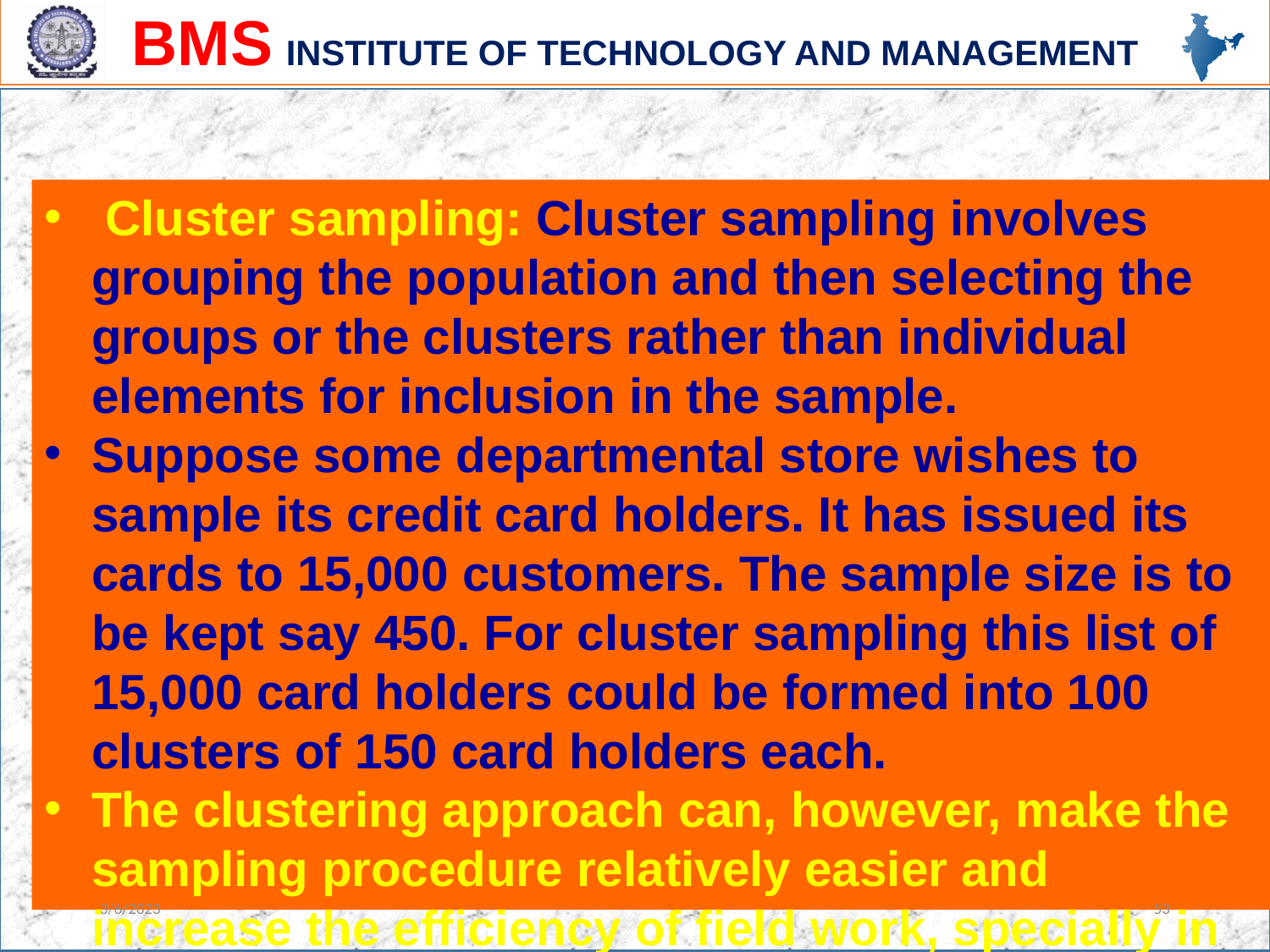

Cluster sampling: Cluster sampling involves grouping the population and then selecting the groups or the clusters rather than individual elements for inclusion in the sample.
Suppose some departmental store wishes to sample its credit card holders. It has issued its cards to 15,000 customers. The sample size is to be kept say 450. For cluster sampling this list of 15,000 card holders could be formed into 100 clusters of 150 card holders each.
The clustering approach can, however, make the sampling procedure relatively easier and increase the efficiency of field work, specially in the case of personal interviews.
3/6/2023
53